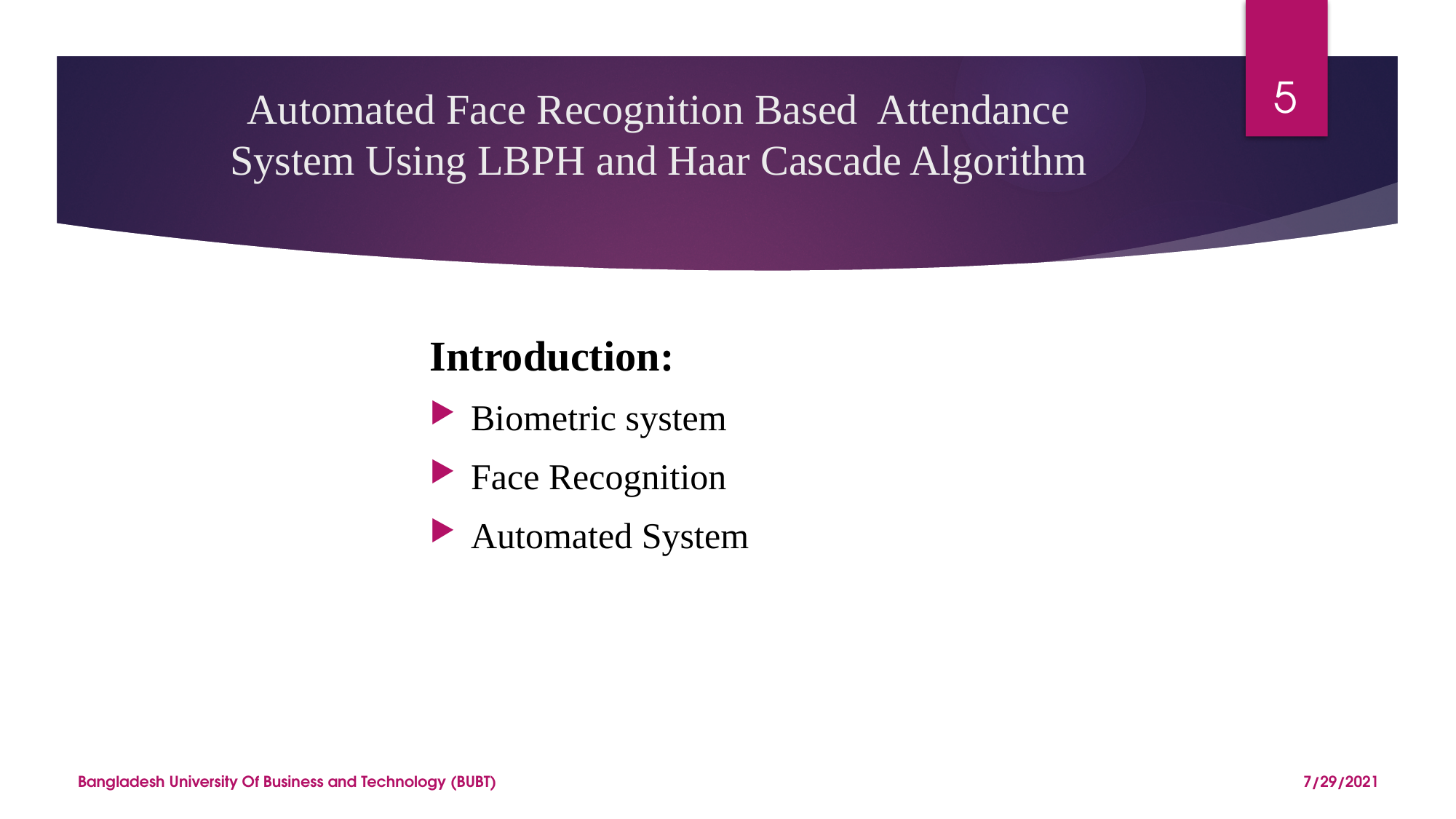

5
# Automated Face Recognition Based  Attendance System Using LBPH and Haar Cascade Algorithm
Introduction:
Biometric system
Face Recognition
Automated System
Bangladesh University Of Business and Technology (BUBT)
7/29/2021